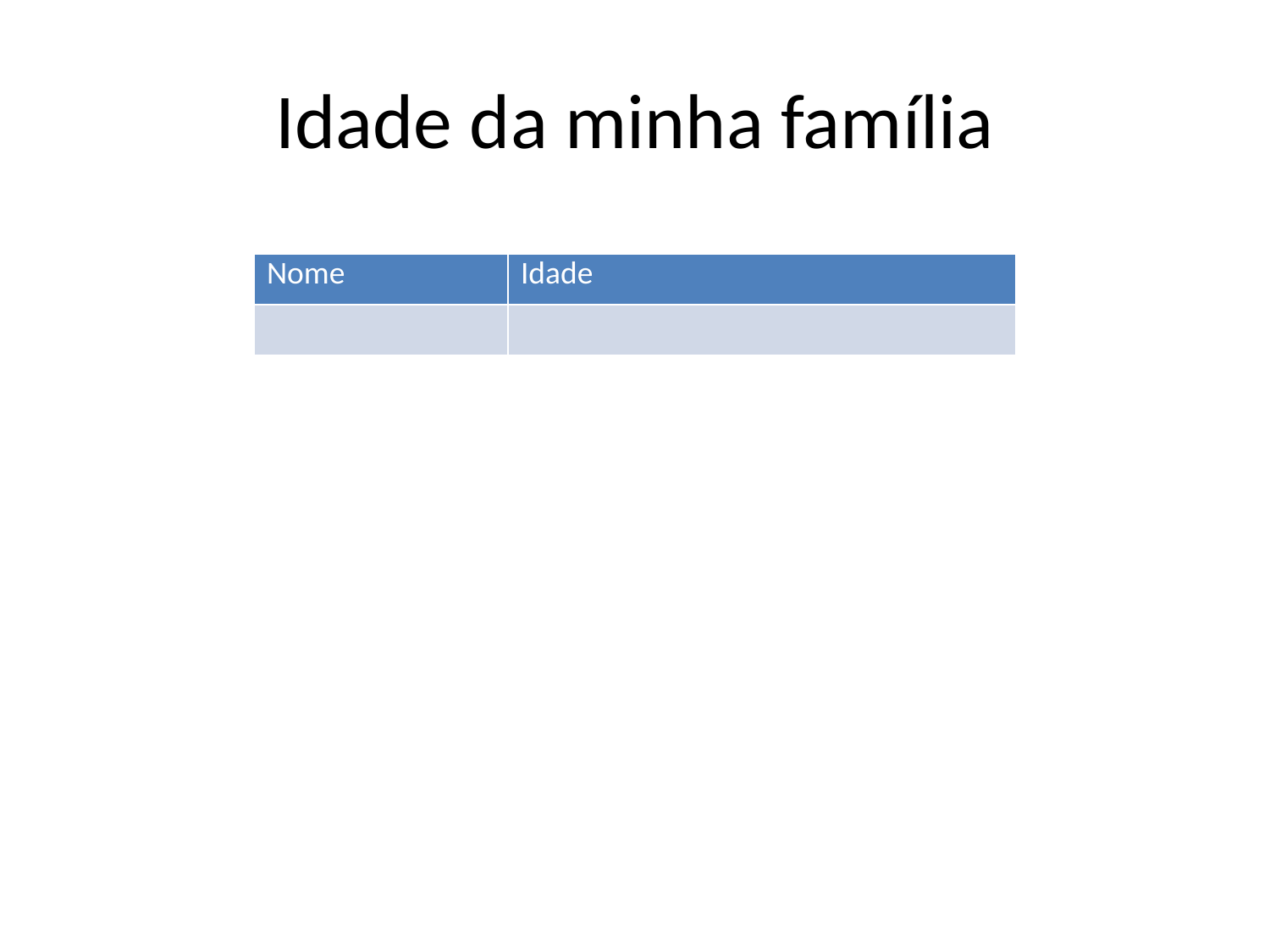

# Idade da minha família
| Nome | Idade |
| --- | --- |
|  |  |